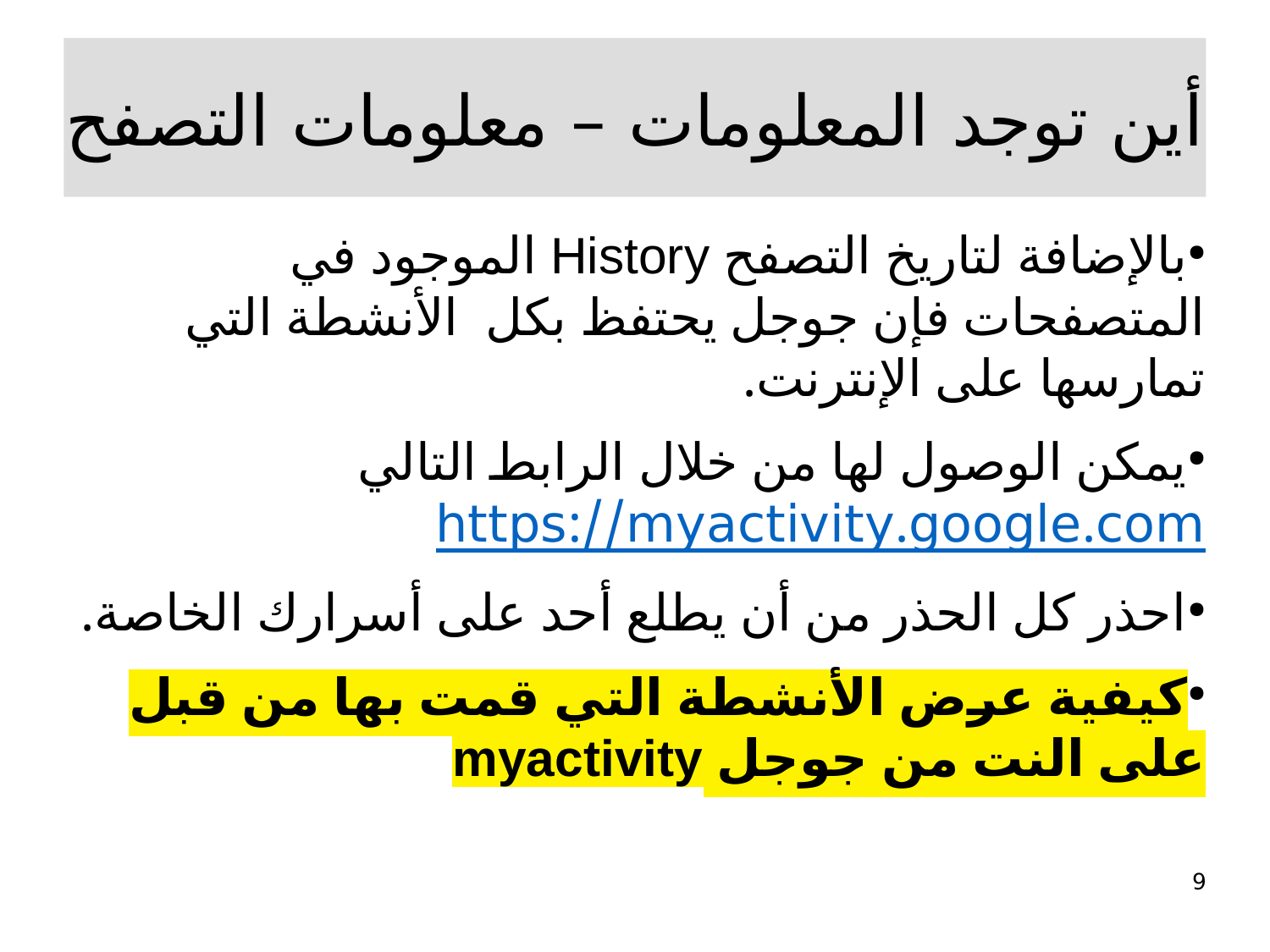

أين توجد المعلومات – معلومات التصفح
بالإضافة لتاريخ التصفح History الموجود في المتصفحات فإن جوجل يحتفظ بكل  الأنشطة التي تمارسها على الإنترنت.
يمكن الوصول لها من خلال الرابط التاليhttps://myactivity.google.com
احذر كل الحذر من أن يطلع أحد على أسرارك الخاصة.
كيفية عرض الأنشطة التي قمت بها من قبل على النت من جوجل myactivity
9